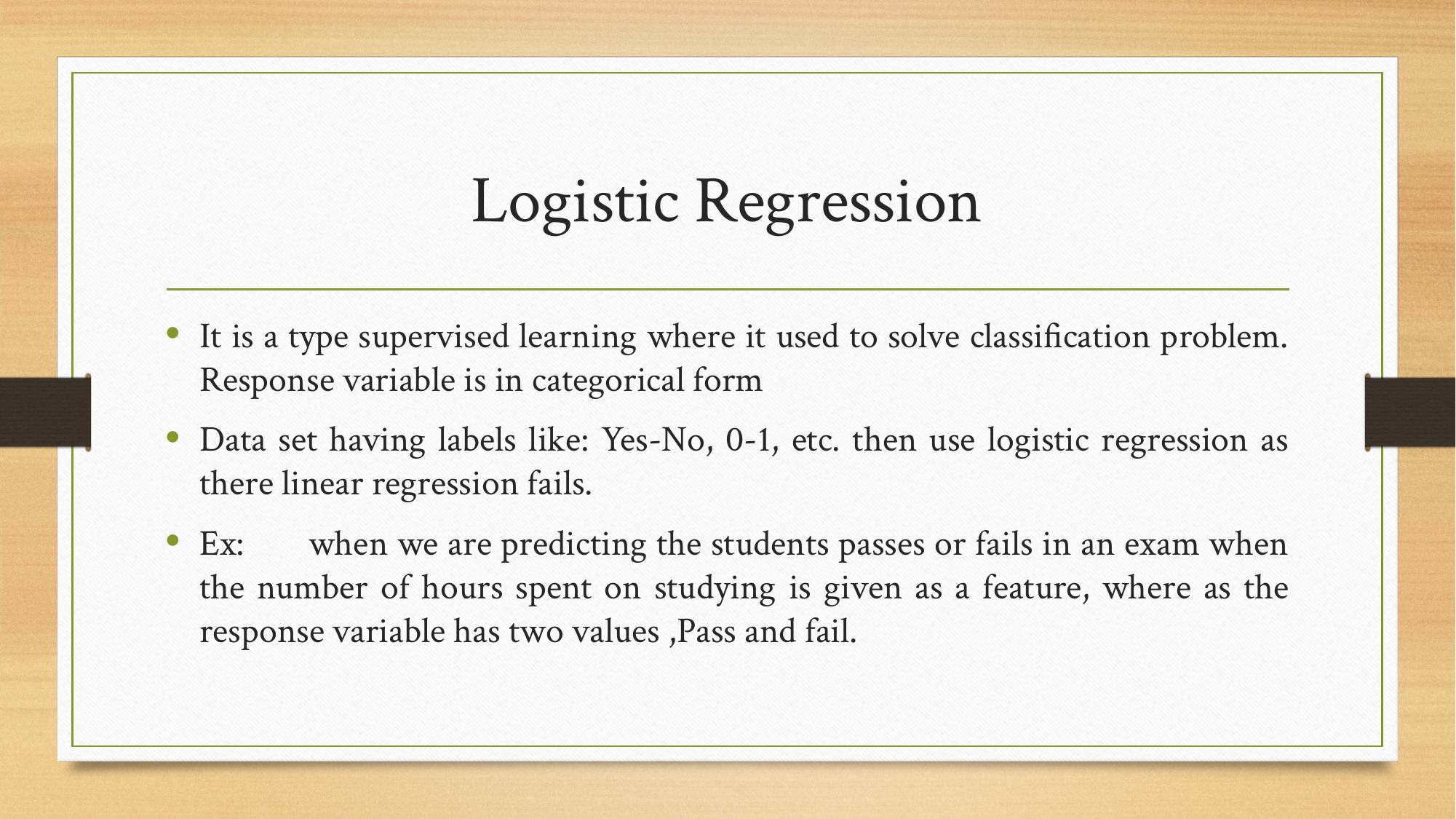

# Logistic Regression
It is a type supervised learning where it used to solve classification problem. Response variable is in categorical form
Data set having labels like: Yes-No, 0-1, etc. then use logistic regression as there linear regression fails.
Ex:	when we are predicting the students passes or fails in an exam when the number of hours spent on studying is given as a feature, where as the response variable has two values ,Pass and fail.